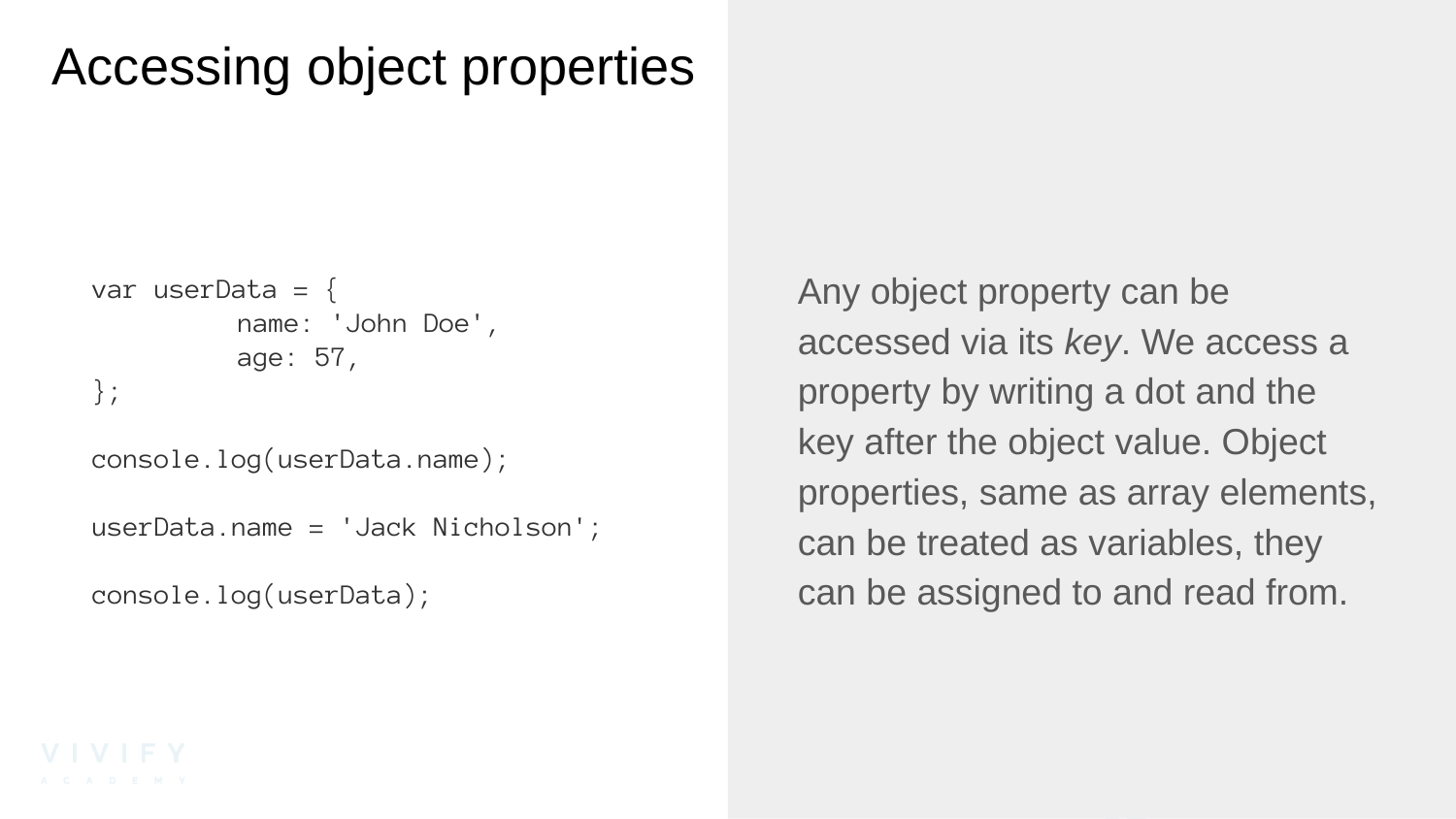

# Accessing object properties

var userData = {
	name: 'John Doe',
	age: 57,
};

console.log(userData.name);

userData.name = 'Jack Nicholson';

console.log(userData);

Any object property can be accessed via its key. We access a property by writing a dot and the key after the object value. Object properties, same as array elements, can be treated as variables, they can be assigned to and read from.